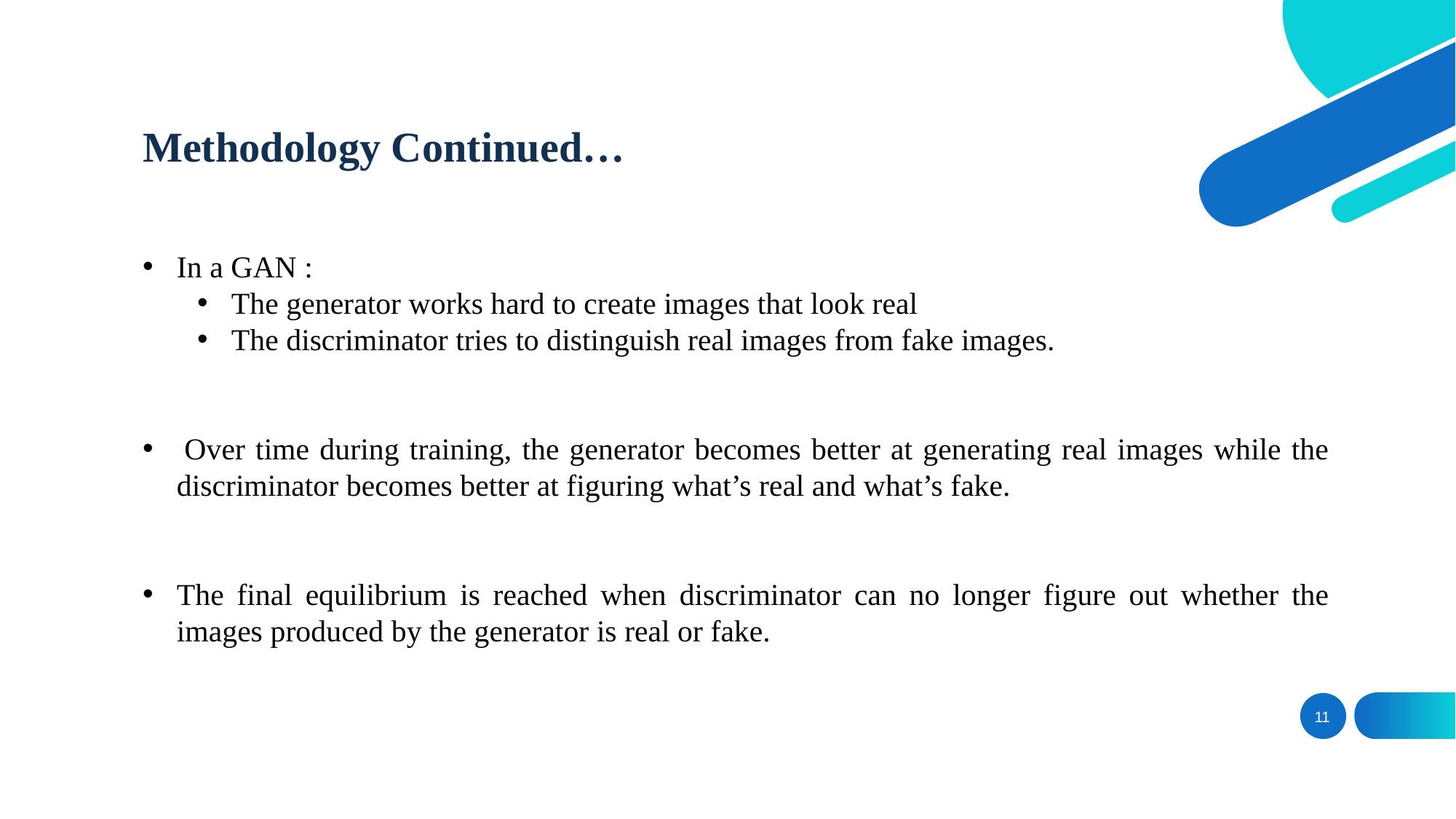

Methodology Continued…
In a GAN :
The generator works hard to create images that look real
The discriminator tries to distinguish real images from fake images.

 Over time during training, the generator becomes better at generating real images while the discriminator becomes better at figuring what’s real and what’s fake.

The final equilibrium is reached when discriminator can no longer figure out whether the images produced by the generator is real or fake.
11